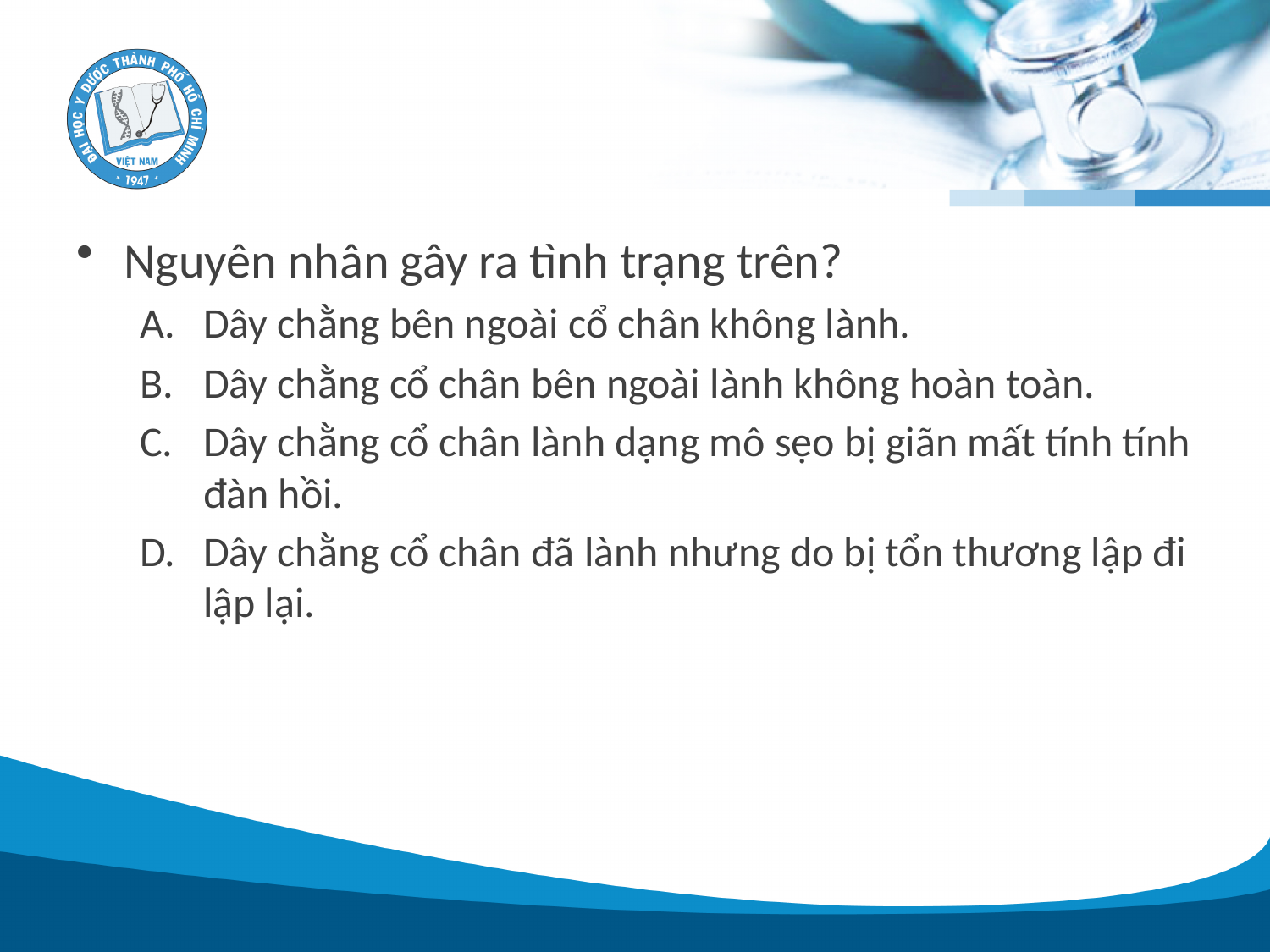

#
Nguyên nhân gây ra tình trạng trên?
Dây chằng bên ngoài cổ chân không lành.
Dây chằng cổ chân bên ngoài lành không hoàn toàn.
Dây chằng cổ chân lành dạng mô sẹo bị giãn mất tính tính đàn hồi.
Dây chằng cổ chân đã lành nhưng do bị tổn thương lập đi lập lại.